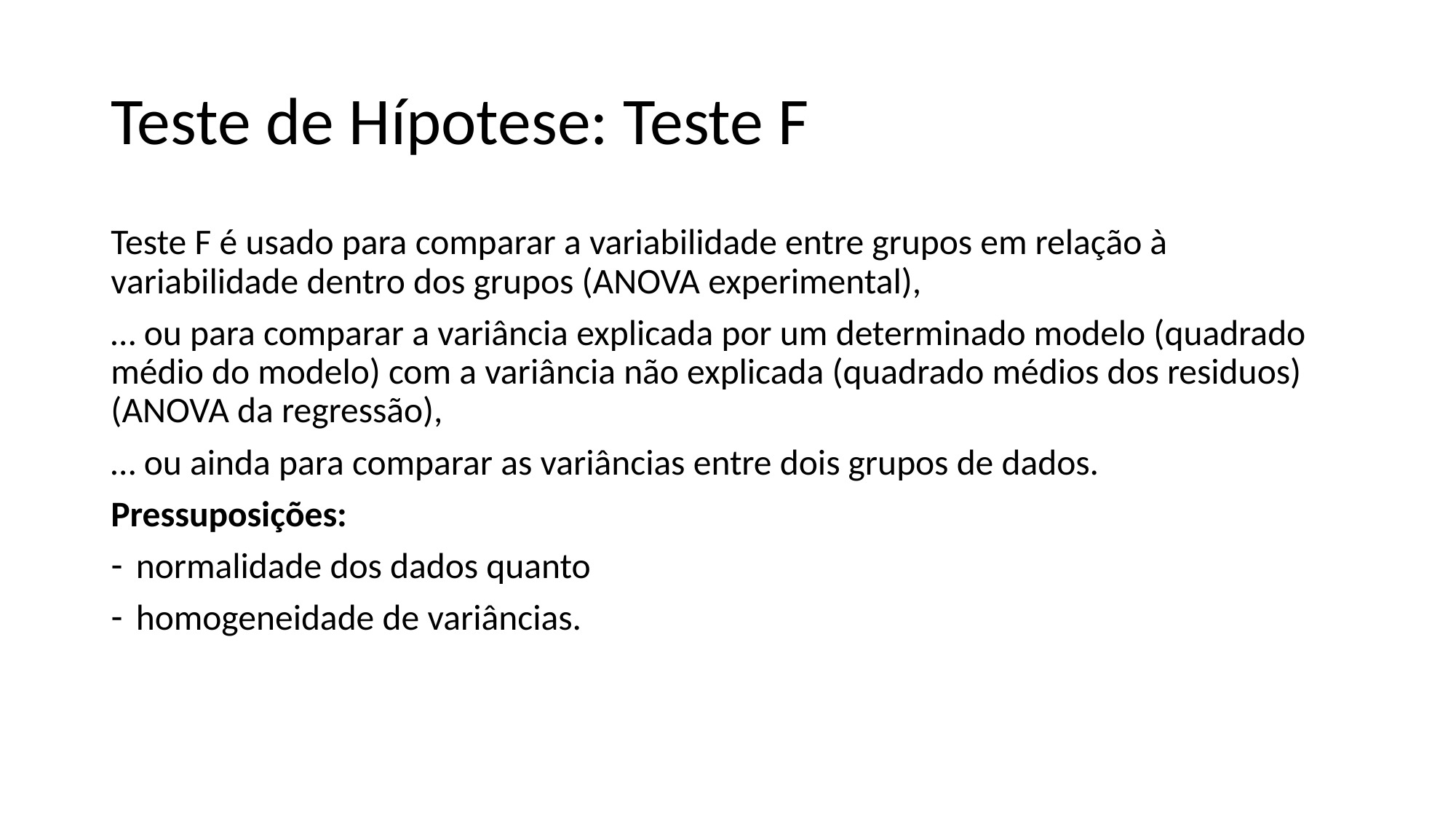

# Teste de Hípotese: Teste F
Teste F é usado para comparar a variabilidade entre grupos em relação à variabilidade dentro dos grupos (ANOVA experimental),
… ou para comparar a variância explicada por um determinado modelo (quadrado médio do modelo) com a variância não explicada (quadrado médios dos residuos) (ANOVA da regressão),
… ou ainda para comparar as variâncias entre dois grupos de dados.
Pressuposições:
normalidade dos dados quanto
homogeneidade de variâncias.